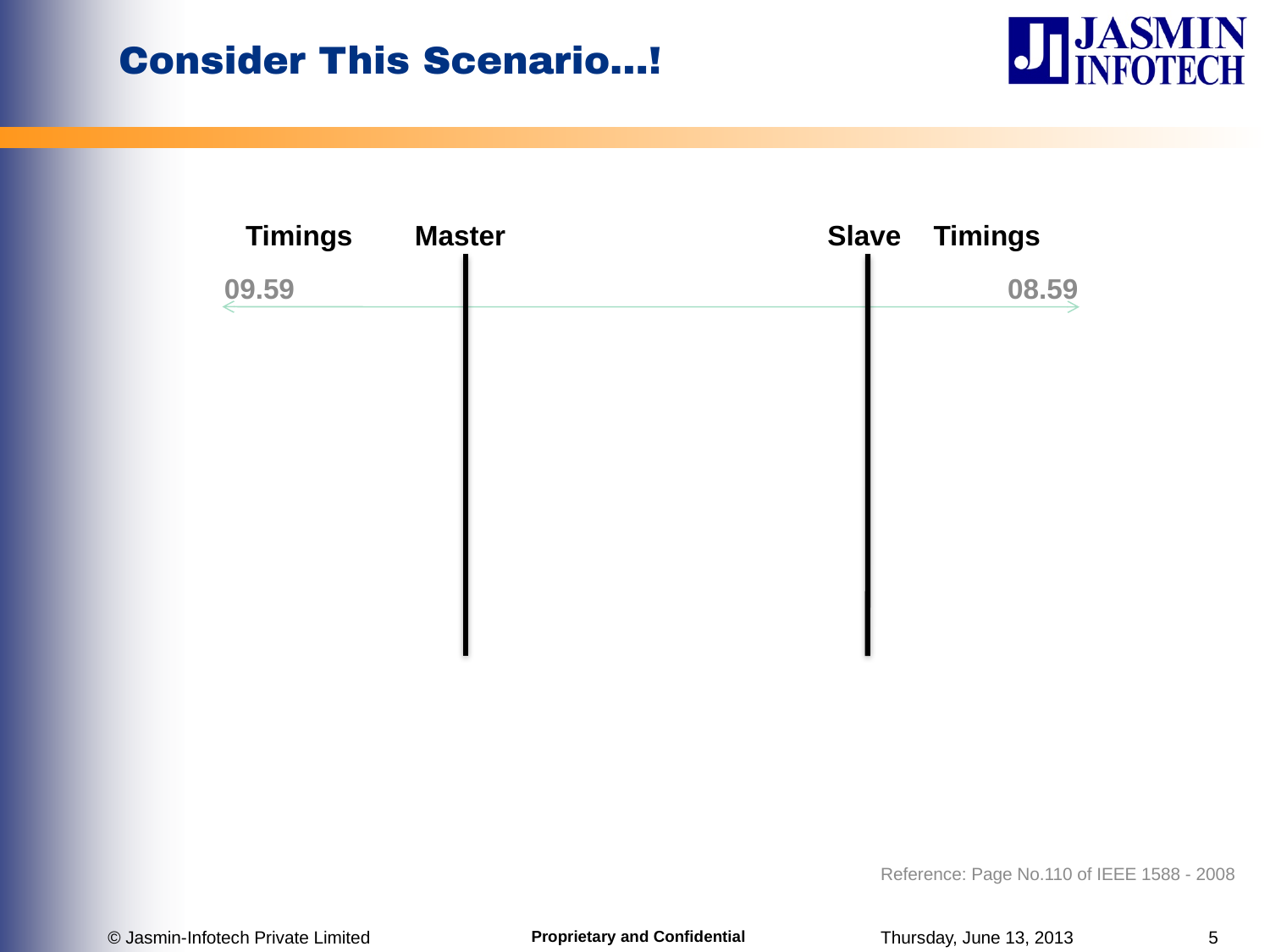

# Consider This Scenario…!
Timings
Master
Slave
Timings
09.59
08.59
Reference: Page No.110 of IEEE 1588 - 2008
© Jasmin-Infotech Private Limited
Thursday, June 13, 2013
5